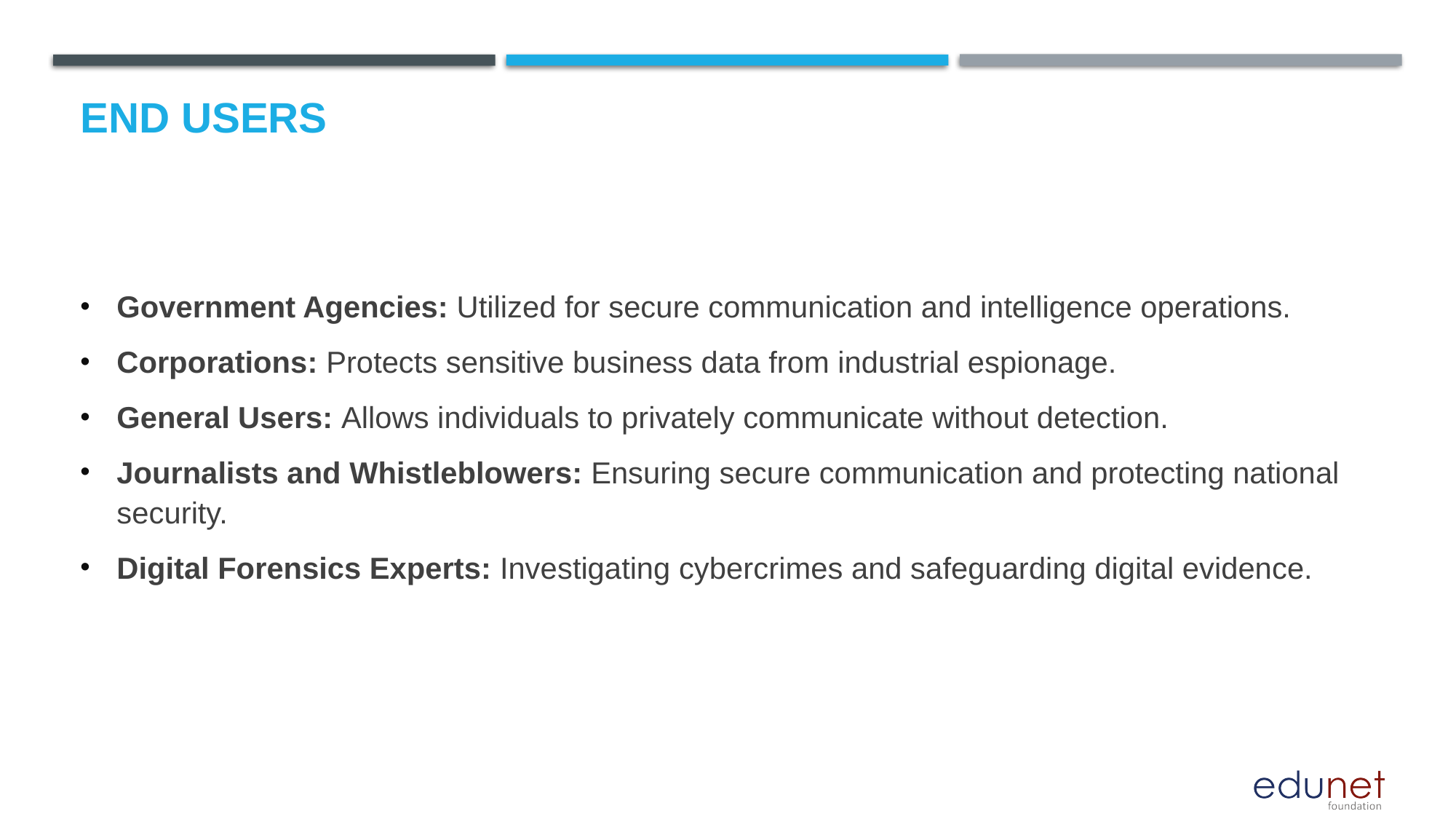

# End users
Government Agencies: Utilized for secure communication and intelligence operations.
Corporations: Protects sensitive business data from industrial espionage.
General Users: Allows individuals to privately communicate without detection.
Journalists and Whistleblowers: Ensuring secure communication and protecting national security.
Digital Forensics Experts: Investigating cybercrimes and safeguarding digital evidence.